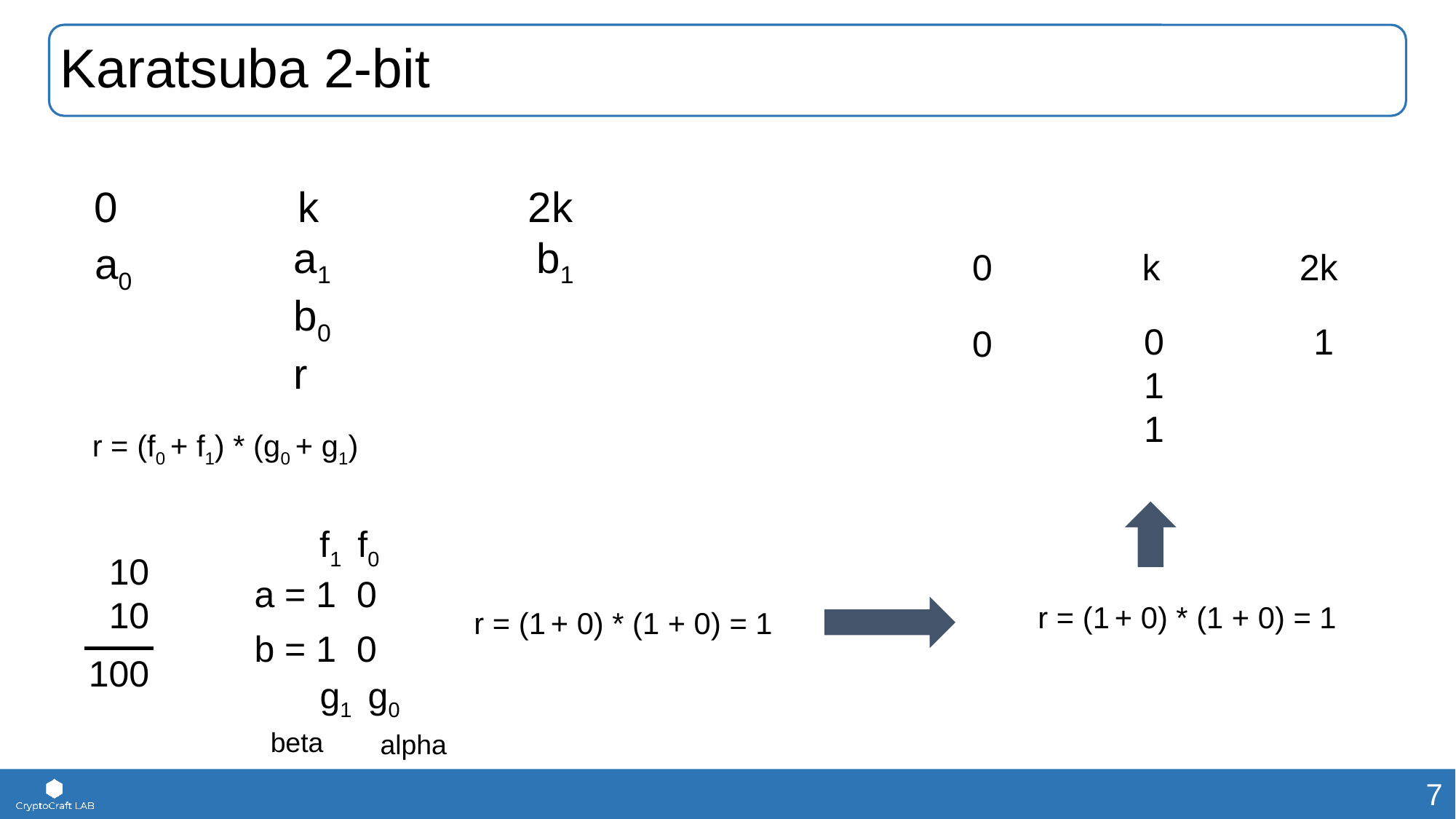

# Karatsuba 2-bit
0	        k	         2k
b1
a1
b0
r
a0
 0	       k		 2k
1
0
1
1
0
r = (f0 + f1) * (g0 + g1)

f1  f0
g1  g0
  10
  10

100
a = 1  0
b = 1  0
r = (1 + 0) * (1 + 0) = 1

r = (1 + 0) * (1 + 0) = 1
beta
alpha